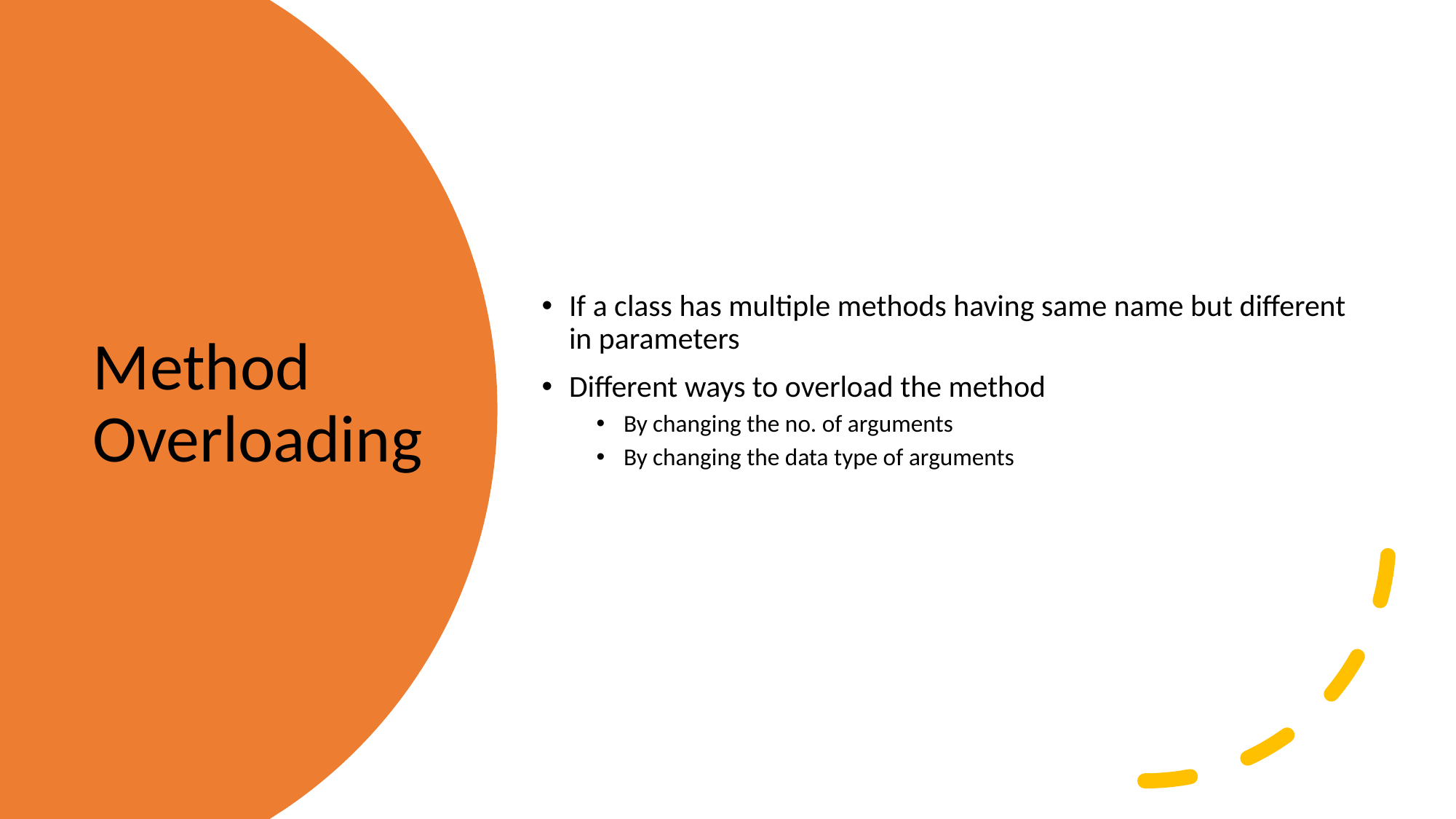

If a class has multiple methods having same name but different in parameters
Different ways to overload the method
By changing the no. of arguments
By changing the data type of arguments

# Method Overloading